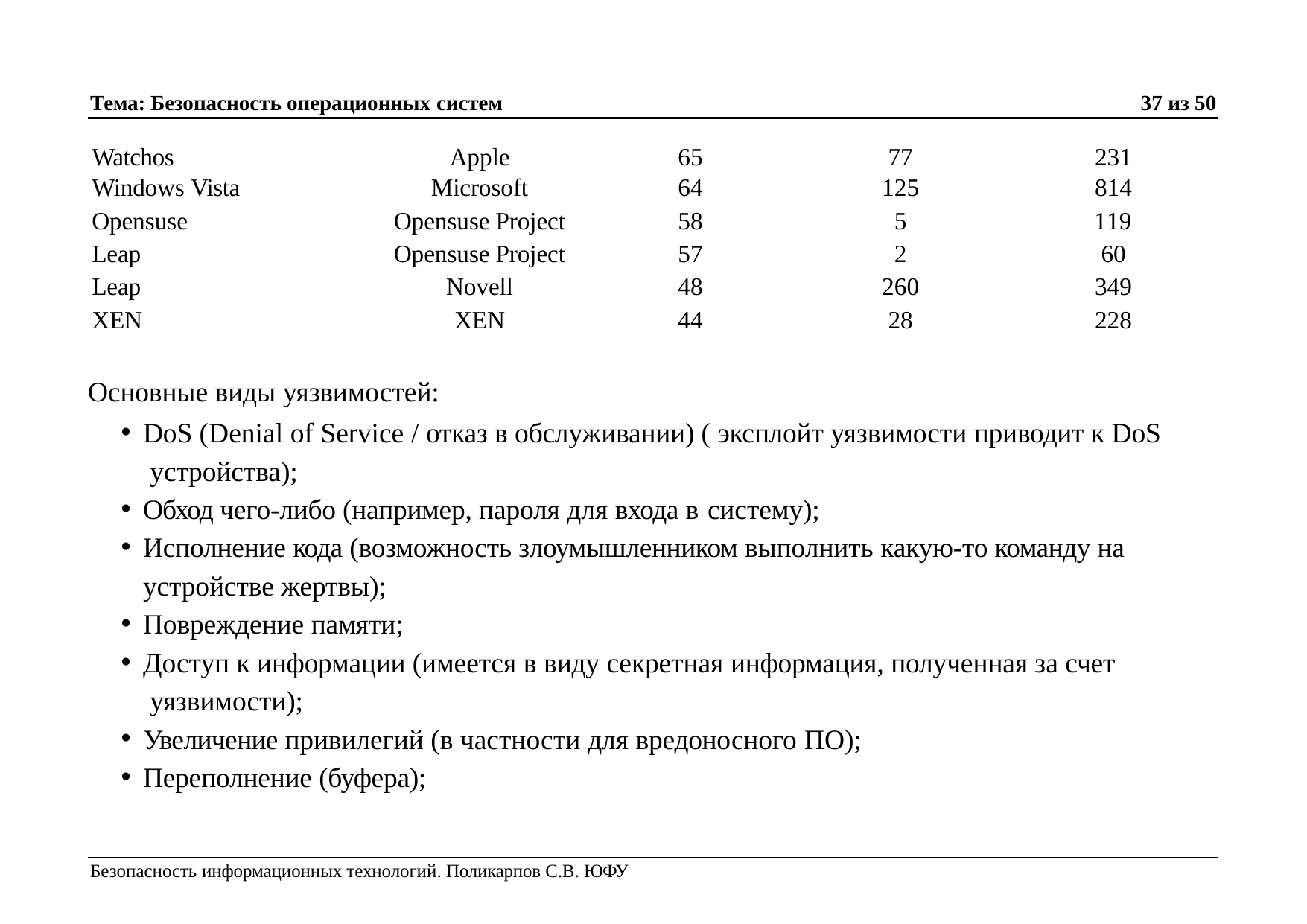

Тема: Безопасность операционных систем
37 из 50

| Watchos | Apple | 65 | 77 | 231 |
| --- | --- | --- | --- | --- |
| Windows Vista | Microsoft | 64 | 125 | 814 |
| Opensuse | Opensuse Project | 58 | 5 | 119 |
| Leap | Opensuse Project | 57 | 2 | 60 |
| Leap | Novell | 48 | 260 | 349 |
| XEN | XEN | 44 | 28 | 228 |
Основные виды уязвимостей:
DoS (Denial of Service / отказ в обслуживании) ( эксплойт уязвимости приводит к DoS  устройства);
Обход чего-либо (например, пароля для входа в систему);
Исполнение кода (возможность злоумышленником выполнить какую-то команду на  устройстве жертвы);
Повреждение памяти;
Доступ к информации (имеется в виду секретная информация, полученная за счет  уязвимости);
Увеличение привилегий (в частности для вредоносного ПО);
Переполнение (буфера);

Безопасность информационных технологий. Поликарпов С.В. ЮФУ